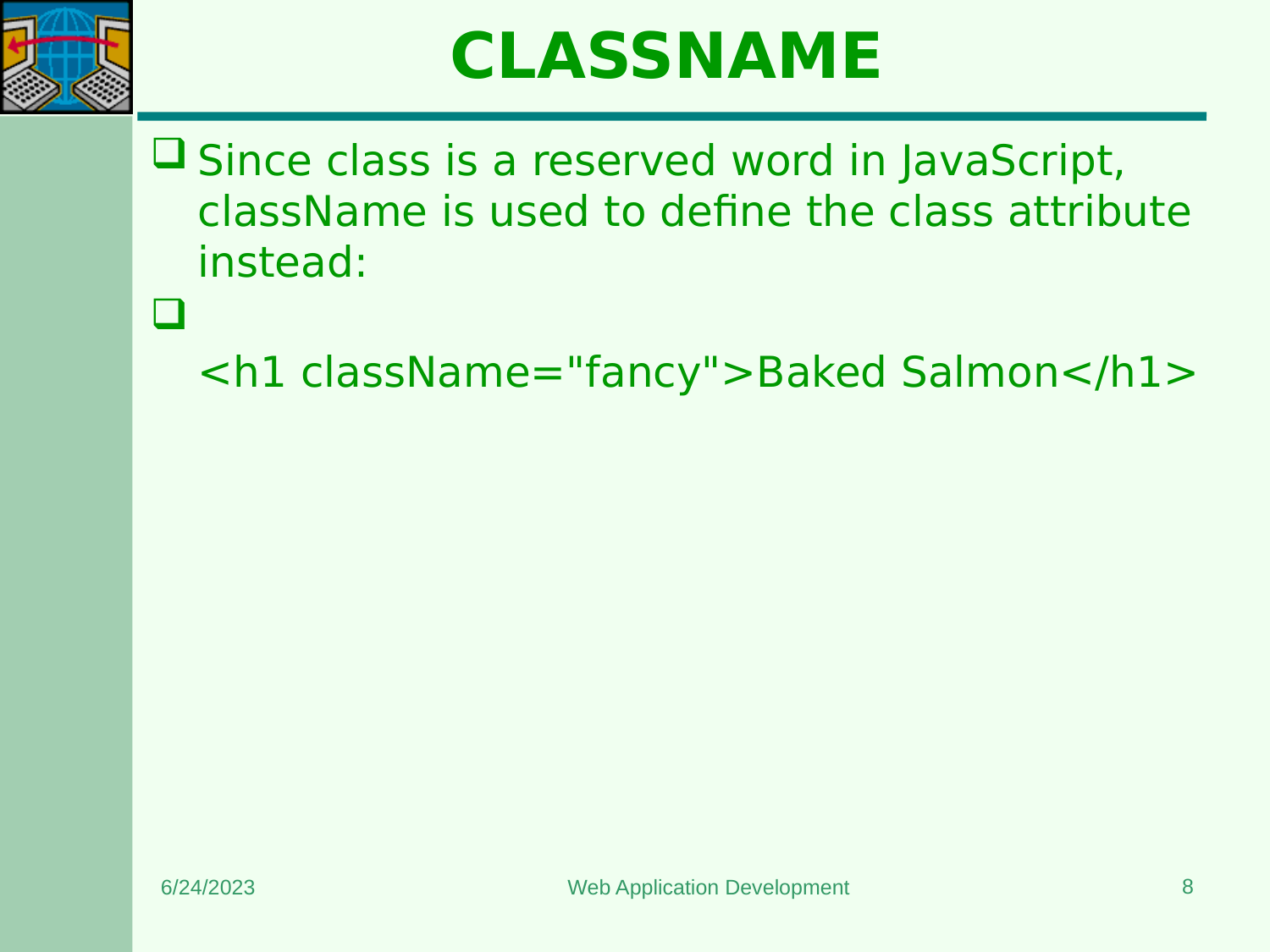

# CLASSNAME
Since class is a reserved word in JavaScript, className is used to define the class attribute instead:
<h1 className="fancy">Baked Salmon</h1>

8
6/24/2023
Web Application Development